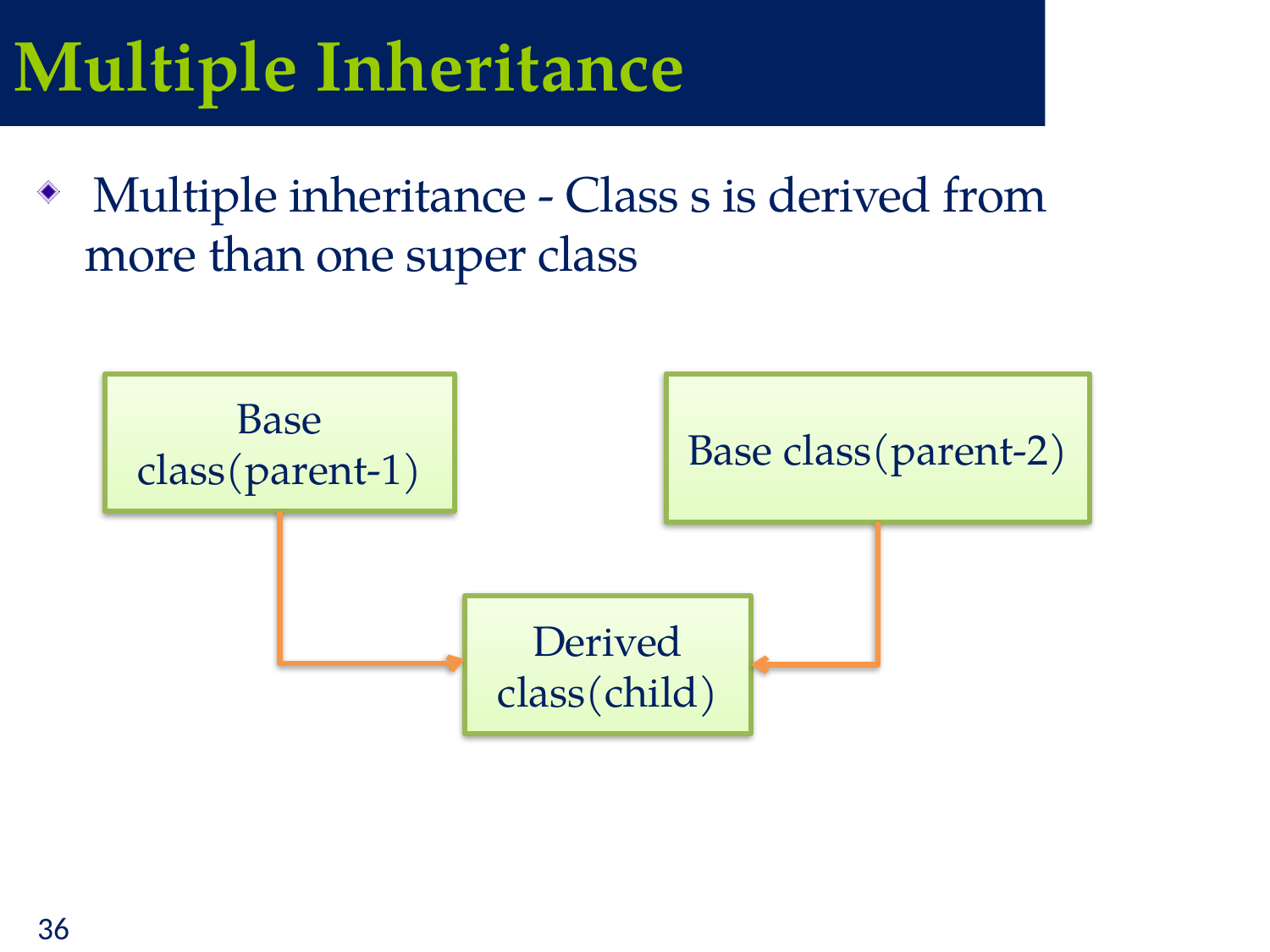

# Multiple Inheritance
 Multiple inheritance - Class s is derived from more than one super class
Base class(parent-1)
Base class(parent-2)
Derived class(child)
36